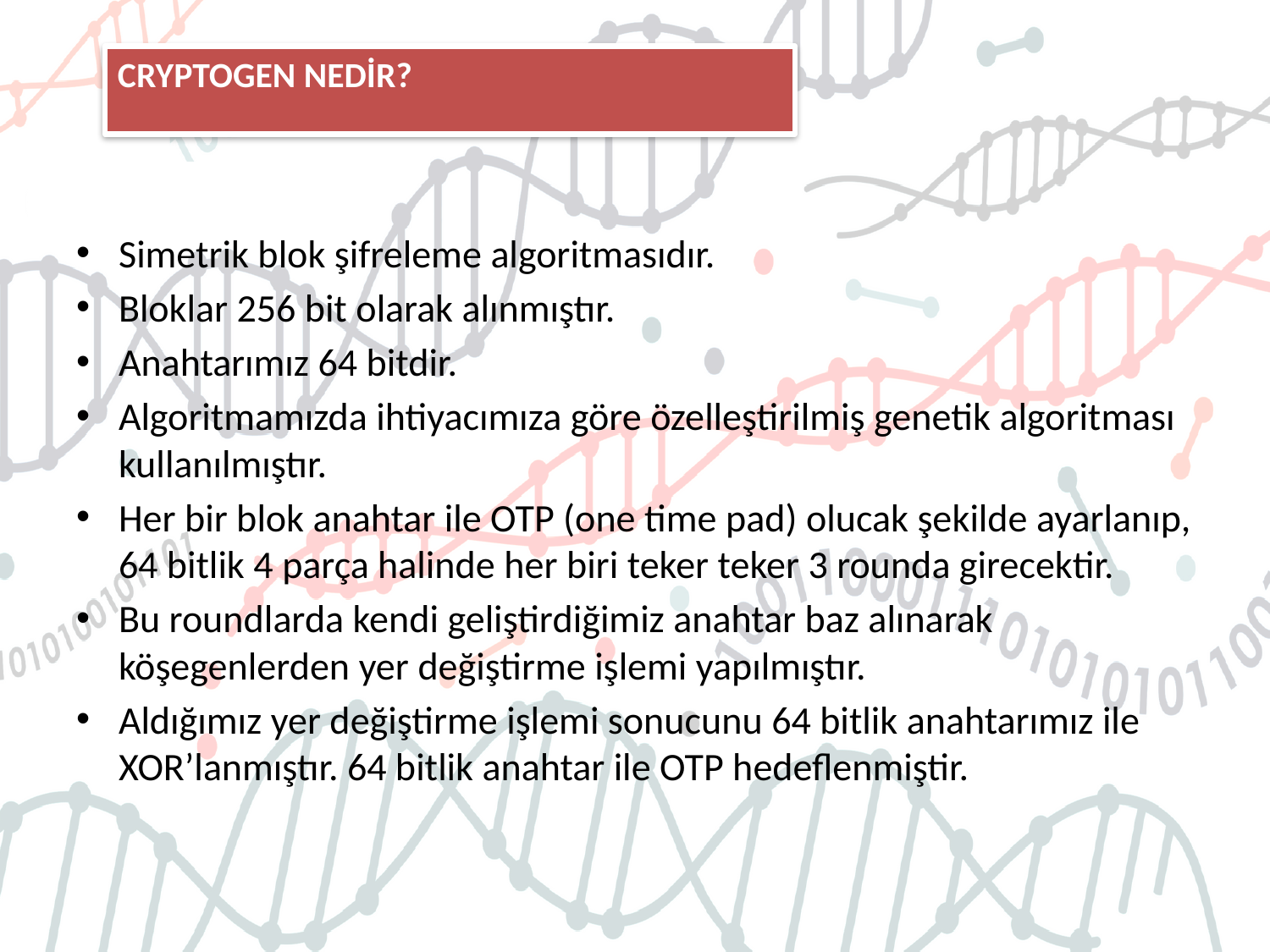

CRYPTOGEN NEDİR?
Simetrik blok şifreleme algoritmasıdır.
Bloklar 256 bit olarak alınmıştır.
Anahtarımız 64 bitdir.
Algoritmamızda ihtiyacımıza göre özelleştirilmiş genetik algoritması kullanılmıştır.
Her bir blok anahtar ile OTP (one time pad) olucak şekilde ayarlanıp, 64 bitlik 4 parça halinde her biri teker teker 3 rounda girecektir.
Bu roundlarda kendi geliştirdiğimiz anahtar baz alınarak köşegenlerden yer değiştirme işlemi yapılmıştır.
Aldığımız yer değiştirme işlemi sonucunu 64 bitlik anahtarımız ile XOR’lanmıştır. 64 bitlik anahtar ile OTP hedeflenmiştir.